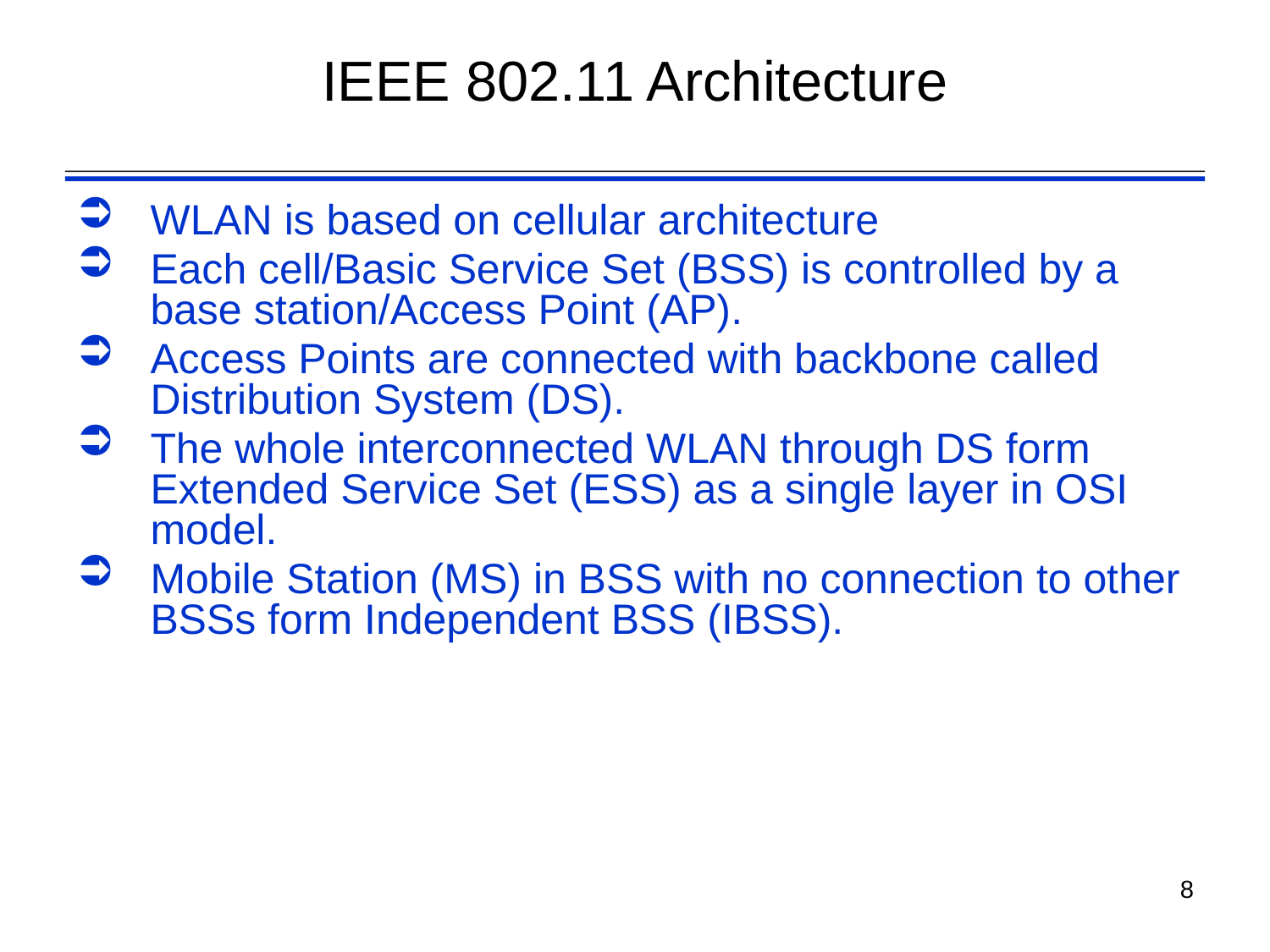

# IEEE 802.11 Architecture
WLAN is based on cellular architecture
Each cell/Basic Service Set (BSS) is controlled by a base station/Access Point (AP).
Access Points are connected with backbone called Distribution System (DS).
The whole interconnected WLAN through DS form Extended Service Set (ESS) as a single layer in OSI model.
Mobile Station (MS) in BSS with no connection to other BSSs form Independent BSS (IBSS).

8